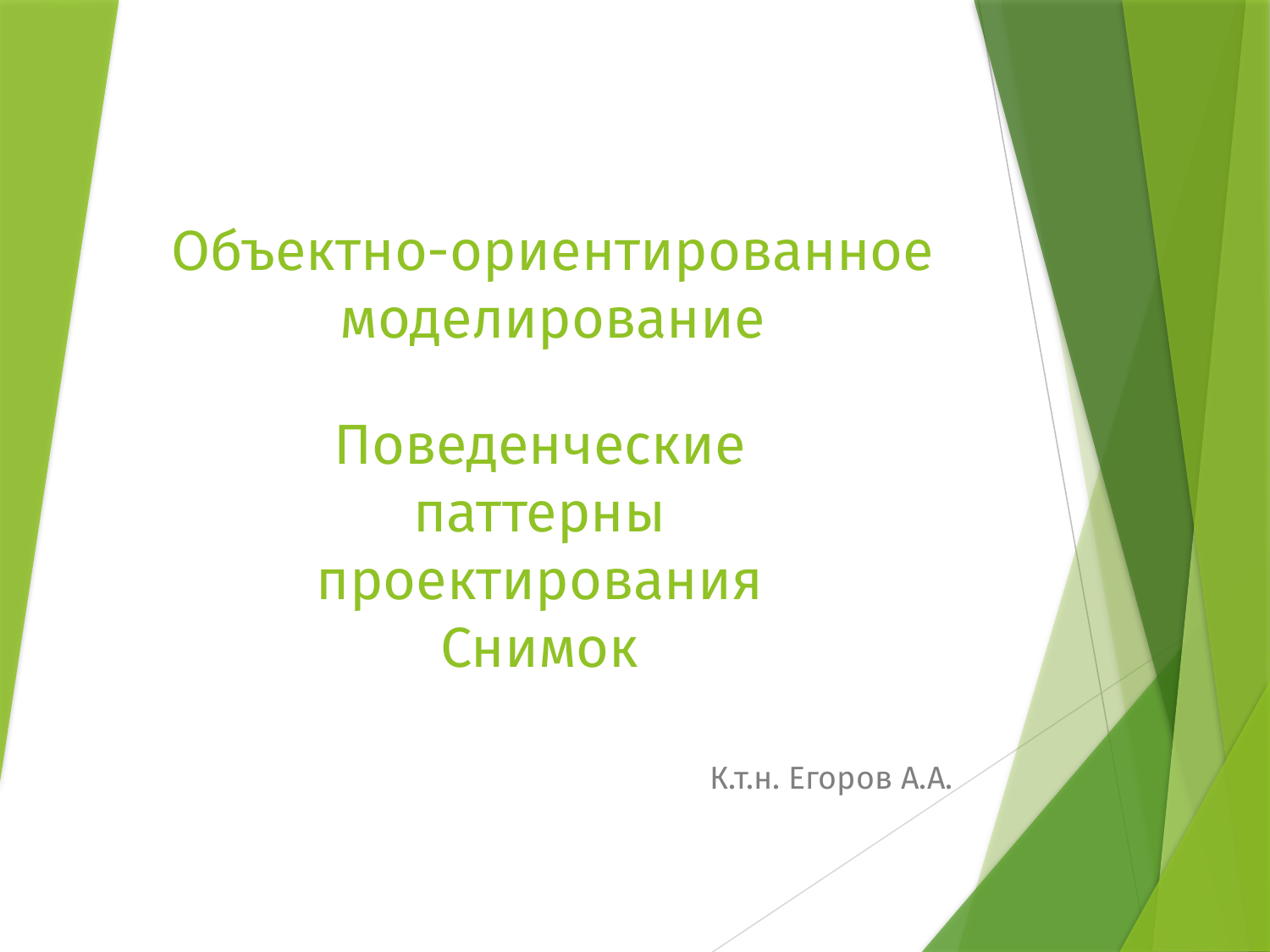

# Объектно-ориентированное моделирование
Поведенческие паттерны проектирования
Снимок

К.т.н. Егоров А.А.